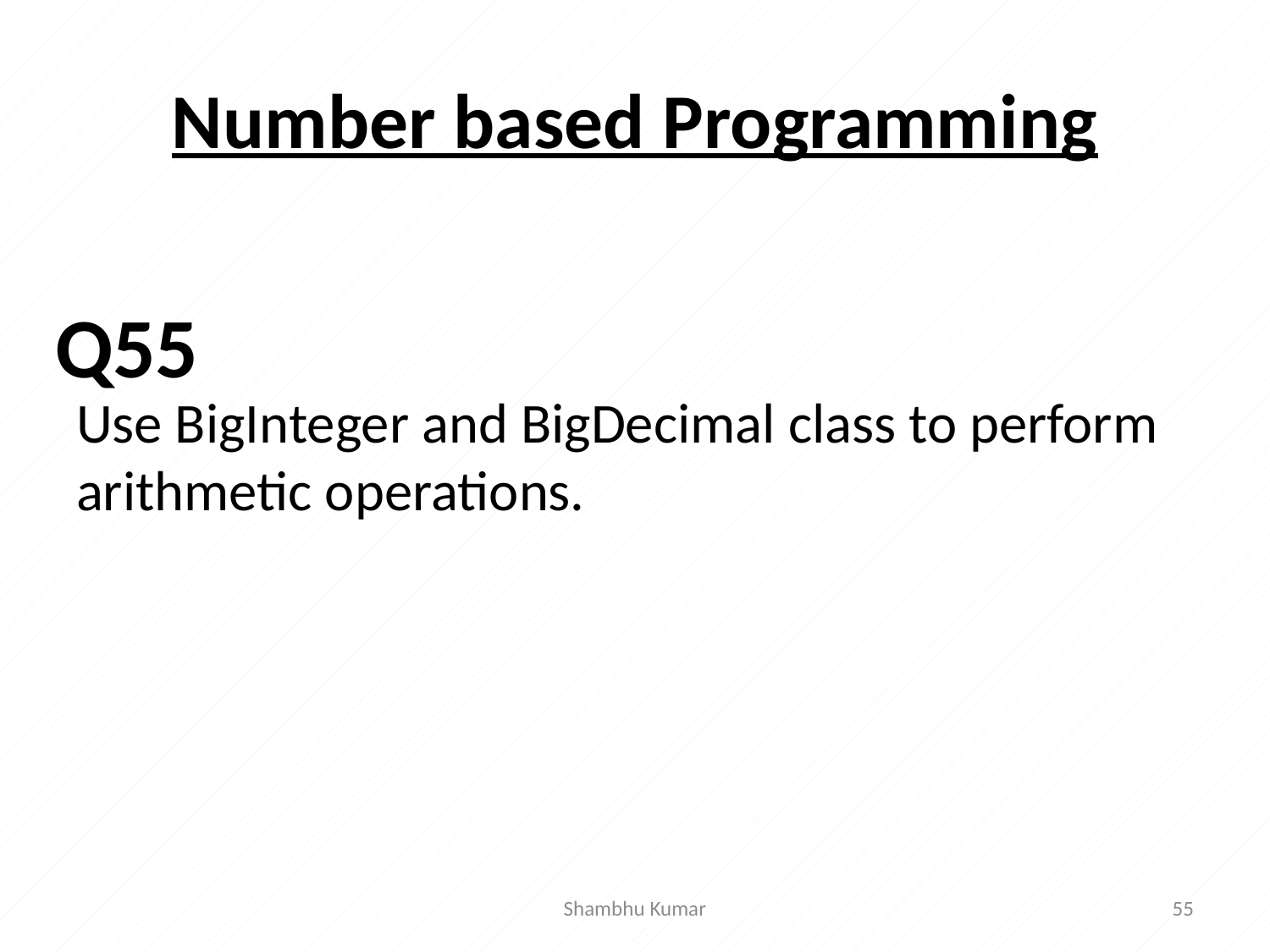

# Number based Programming

Use BigInteger and BigDecimal class to perform arithmetic operations.
Q55
Shambhu Kumar
55